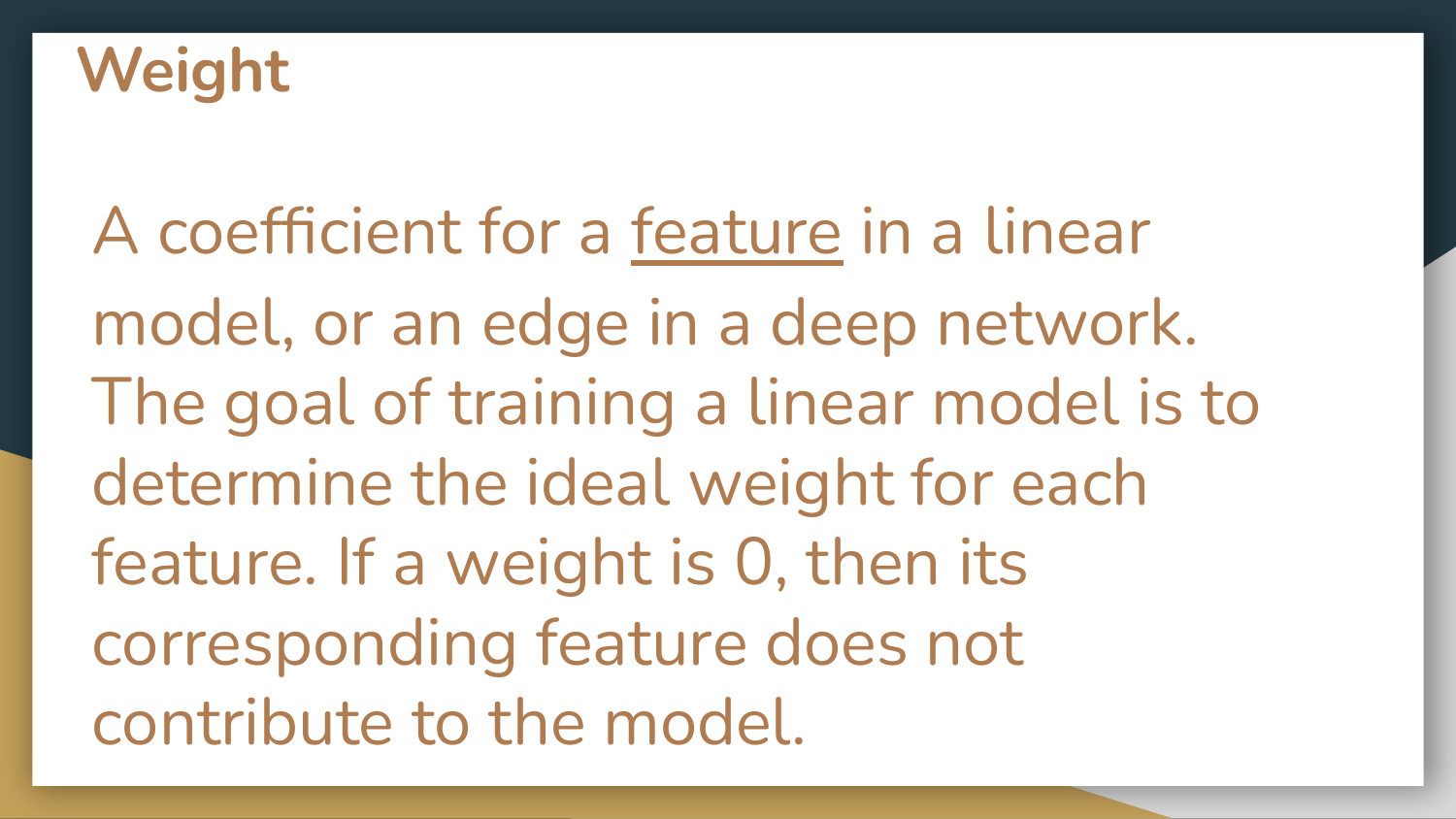

# Weight

A coefficient for a feature in a linear model, or an edge in a deep network. The goal of training a linear model is to determine the ideal weight for each feature. If a weight is 0, then its corresponding feature does not contribute to the model.